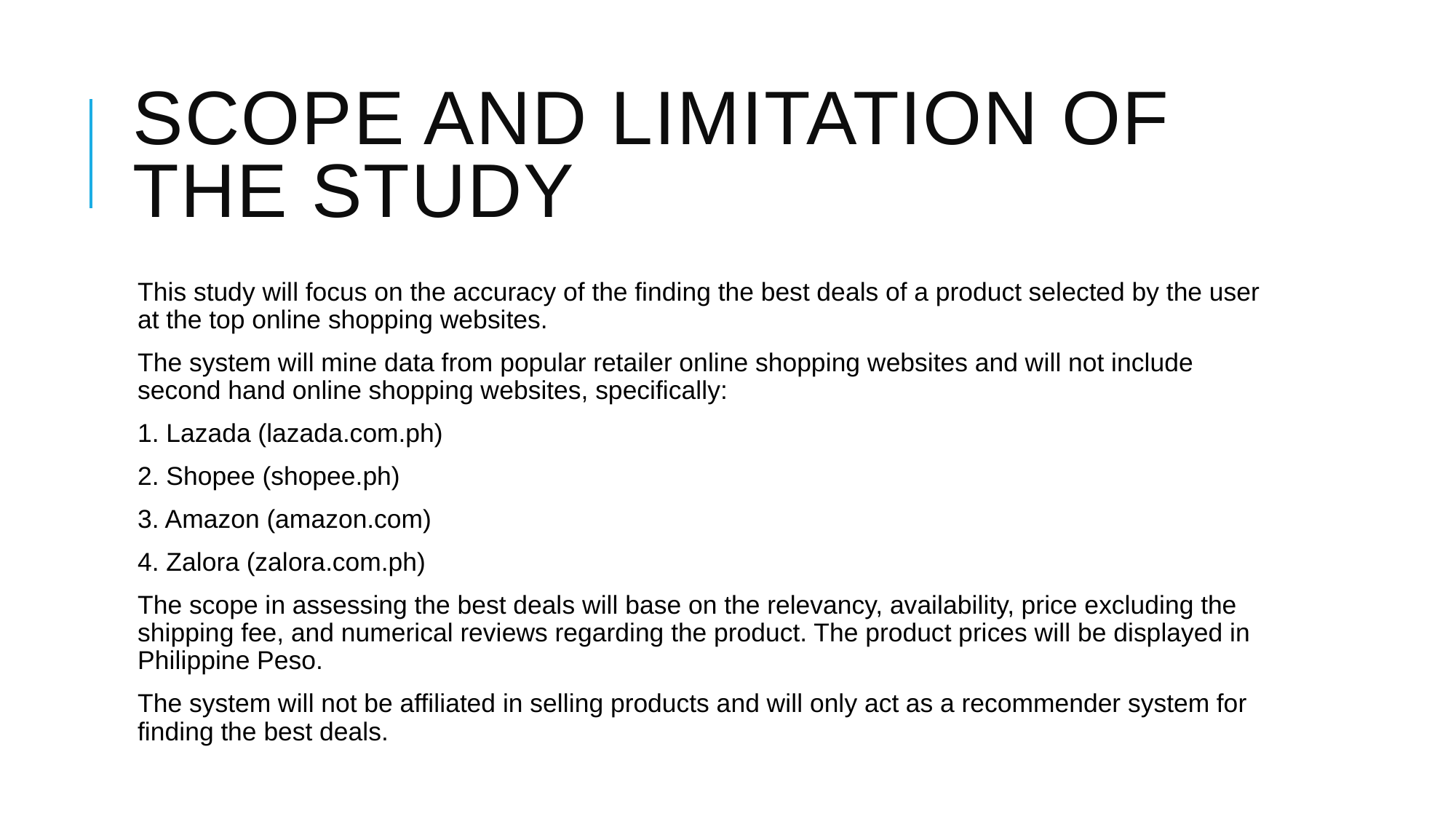

# Scope and Limitation of the Study
This study will focus on the accuracy of the finding the best deals of a product selected by the user at the top online shopping websites.
The system will mine data from popular retailer online shopping websites and will not include second hand online shopping websites, specifically:
1. Lazada (lazada.com.ph)
2. Shopee (shopee.ph)
3. Amazon (amazon.com)
4. Zalora (zalora.com.ph)
The scope in assessing the best deals will base on the relevancy, availability, price excluding the shipping fee, and numerical reviews regarding the product. The product prices will be displayed in Philippine Peso.
The system will not be affiliated in selling products and will only act as a recommender system for finding the best deals.